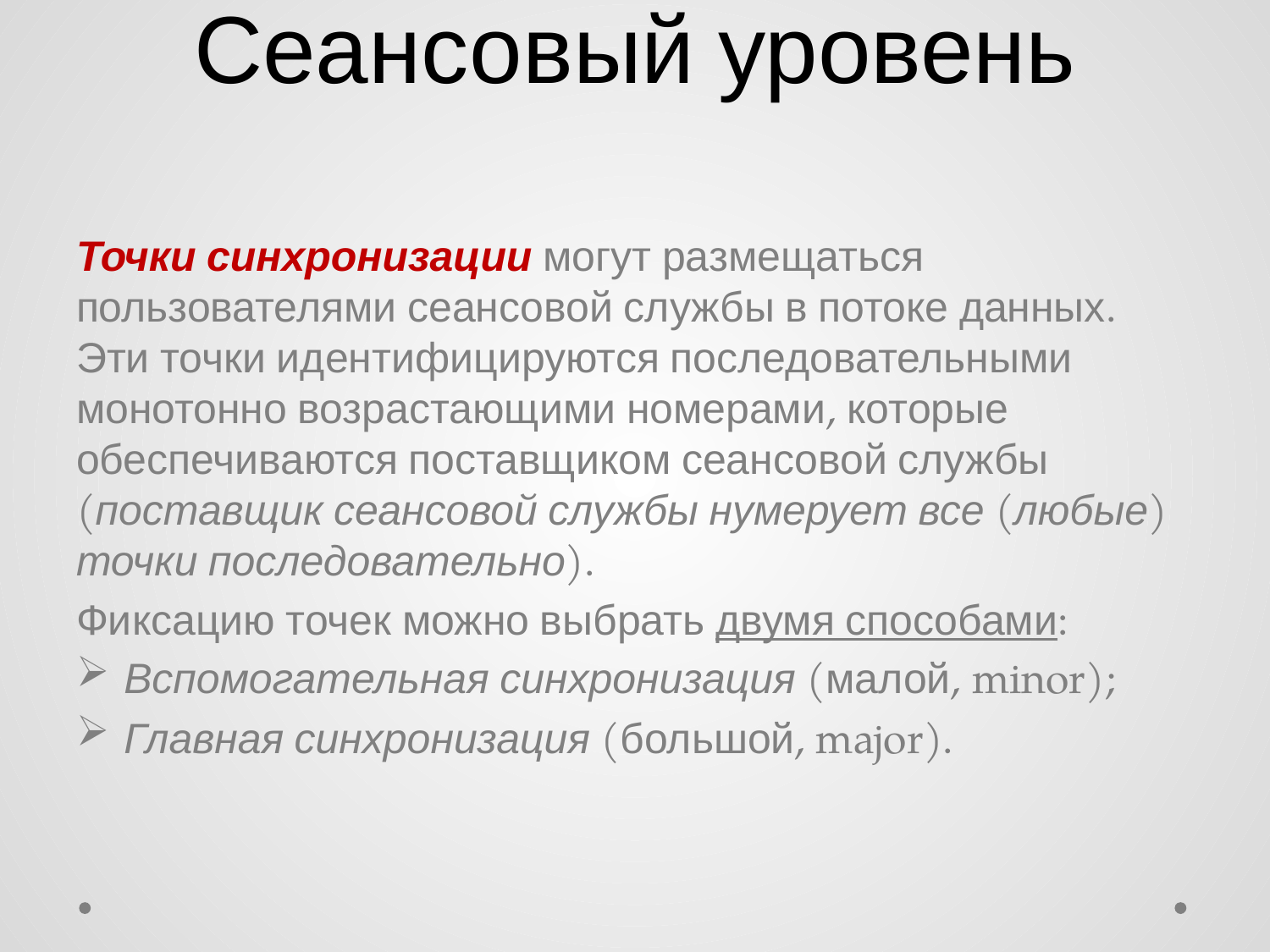

# Сеансовый уровень
Точки синхронизации могут размещаться пользователями сеансовой службы в потоке данных. Эти точки идентифицируются последовательными монотонно возрастающими номерами, которые обеспечиваются поставщиком сеансовой службы (поставщик сеансовой службы нумерует все (любые) точки последовательно).
Фиксацию точек можно выбрать двумя способами:
Вспомогательная синхронизация (малой, minor);
Главная синхронизация (большой, major).